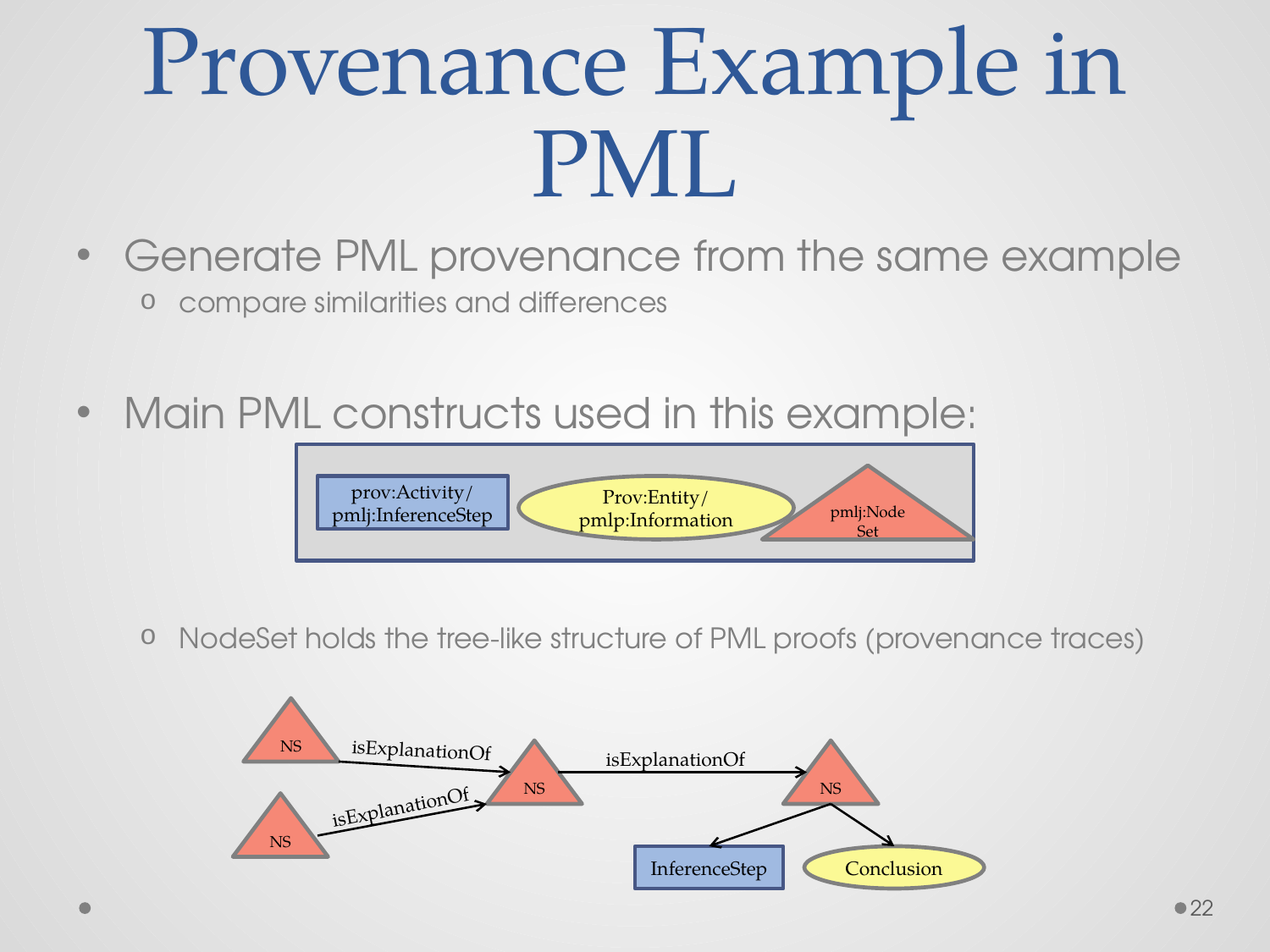

# Provenance Example in PML
Generate PML provenance from the same example
compare similarities and differences

Main PML constructs used in this example:

NodeSet holds the tree-like structure of PML proofs (provenance traces)

pmlj:NodeSet
prov:Activity/ pmlj:InferenceStep
Prov:Entity/
pmlp:Information
NS
isExplanationOf
NS
isExplanationOf
NS
isExplanationOf
NS
InferenceStep
Conclusion
22